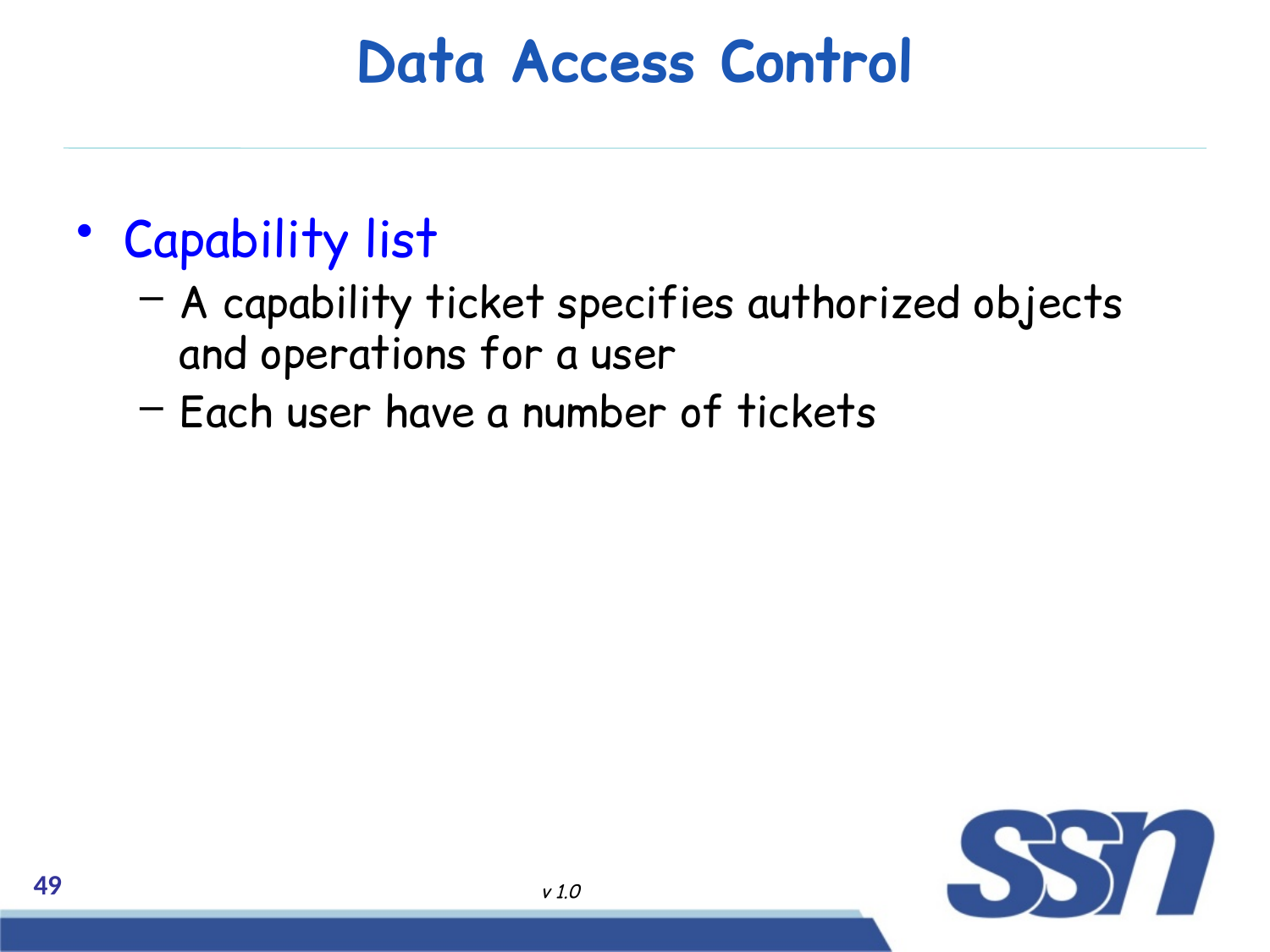

# Data Access Control
Capability list
A capability ticket specifies authorized objects and operations for a user
Each user have a number of tickets